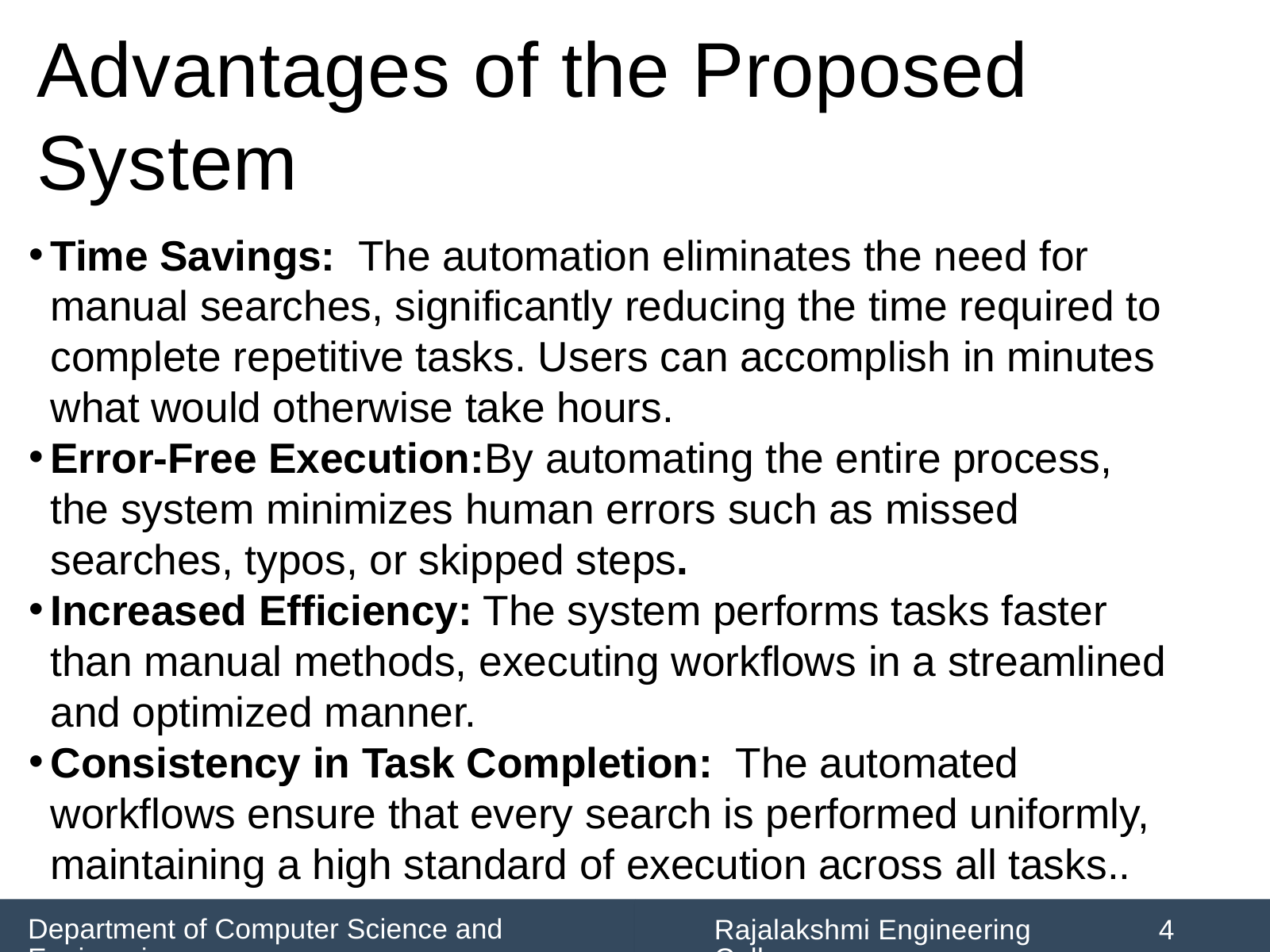

Advantages of the Proposed System
Time Savings:  The automation eliminates the need for manual searches, significantly reducing the time required to complete repetitive tasks. Users can accomplish in minutes what would otherwise take hours.
Error-Free Execution:By automating the entire process, the system minimizes human errors such as missed searches, typos, or skipped steps.
Increased Efficiency: The system performs tasks faster than manual methods, executing workflows in a streamlined and optimized manner.
Consistency in Task Completion:  The automated workflows ensure that every search is performed uniformly, maintaining a high standard of execution across all tasks..

Department of Computer Science and Engineering
Rajalakshmi Engineering College
4